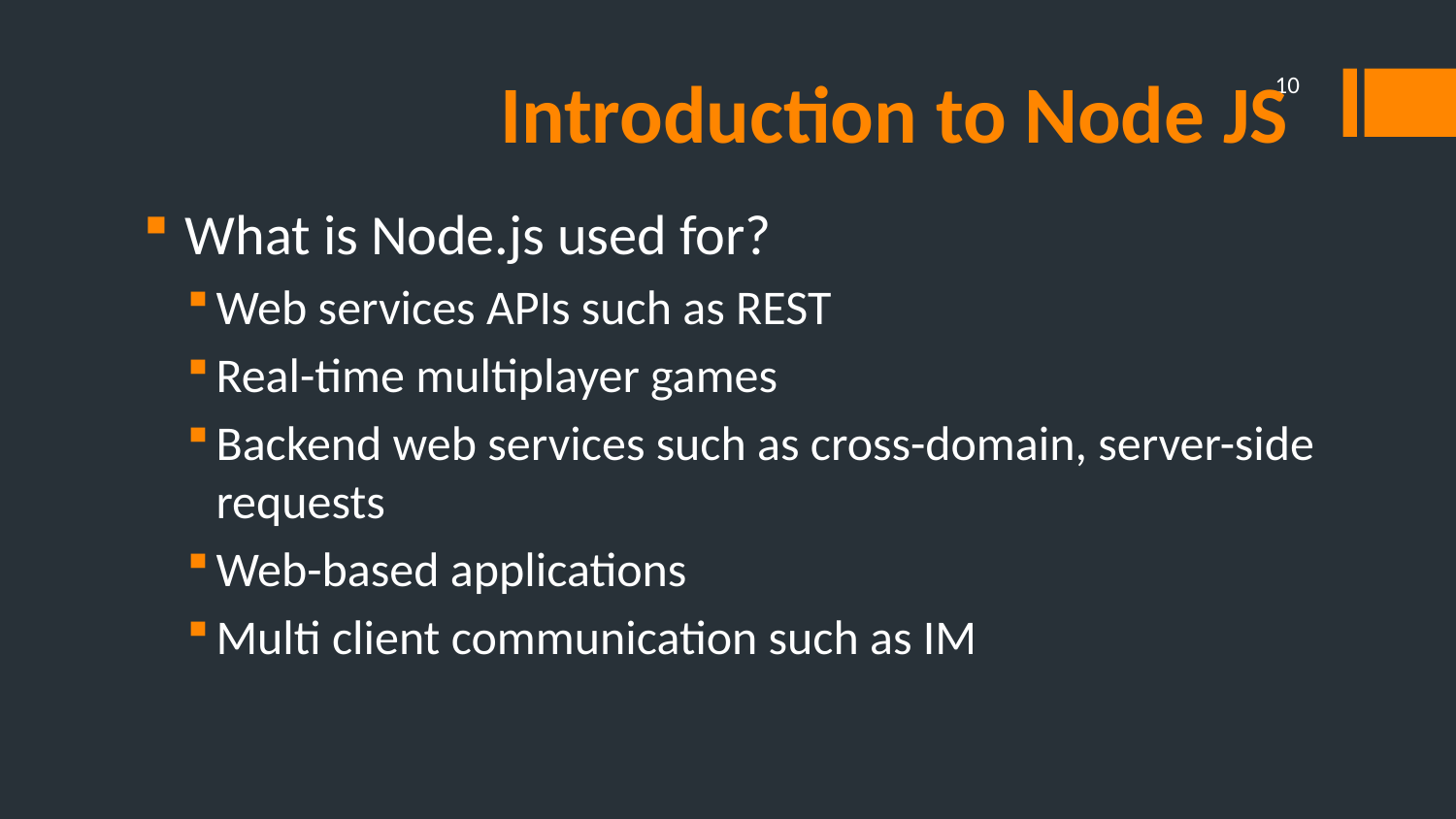

# Introduction to Node JS
10
 What is Node.js used for?
Web services APIs such as REST
Real-time multiplayer games
Backend web services such as cross-domain, server-side requests
Web-based applications
Multi client communication such as IM